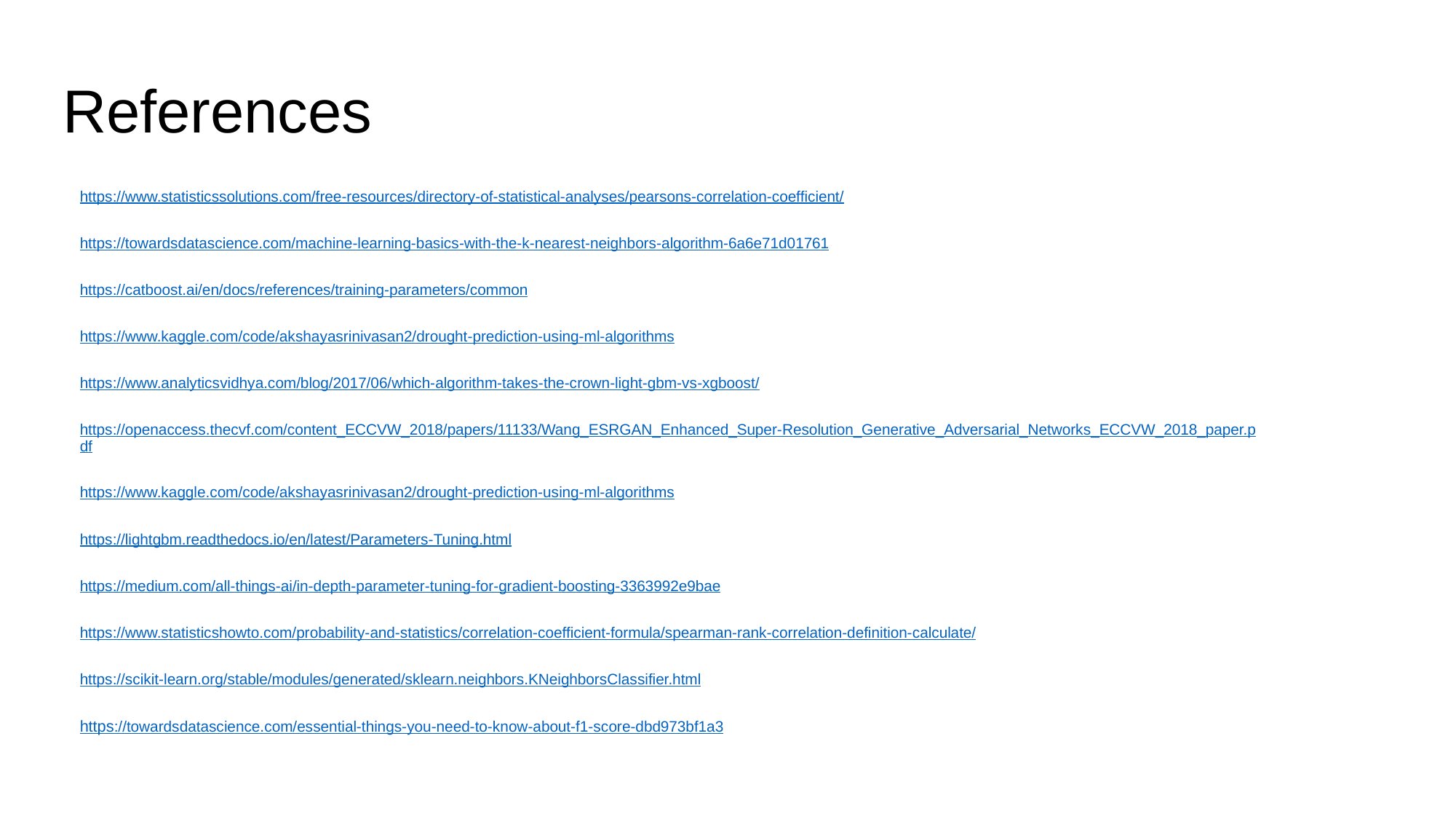

References
https://www.statisticssolutions.com/free-resources/directory-of-statistical-analyses/pearsons-correlation-coefficient/
https://towardsdatascience.com/machine-learning-basics-with-the-k-nearest-neighbors-algorithm-6a6e71d01761
https://catboost.ai/en/docs/references/training-parameters/common
https://www.kaggle.com/code/akshayasrinivasan2/drought-prediction-using-ml-algorithms
https://www.analyticsvidhya.com/blog/2017/06/which-algorithm-takes-the-crown-light-gbm-vs-xgboost/
https://openaccess.thecvf.com/content_ECCVW_2018/papers/11133/Wang_ESRGAN_Enhanced_Super-Resolution_Generative_Adversarial_Networks_ECCVW_2018_paper.pdf
https://www.kaggle.com/code/akshayasrinivasan2/drought-prediction-using-ml-algorithms
https://lightgbm.readthedocs.io/en/latest/Parameters-Tuning.html
https://medium.com/all-things-ai/in-depth-parameter-tuning-for-gradient-boosting-3363992e9bae
https://www.statisticshowto.com/probability-and-statistics/correlation-coefficient-formula/spearman-rank-correlation-definition-calculate/
https://scikit-learn.org/stable/modules/generated/sklearn.neighbors.KNeighborsClassifier.html
https://towardsdatascience.com/essential-things-you-need-to-know-about-f1-score-dbd973bf1a3